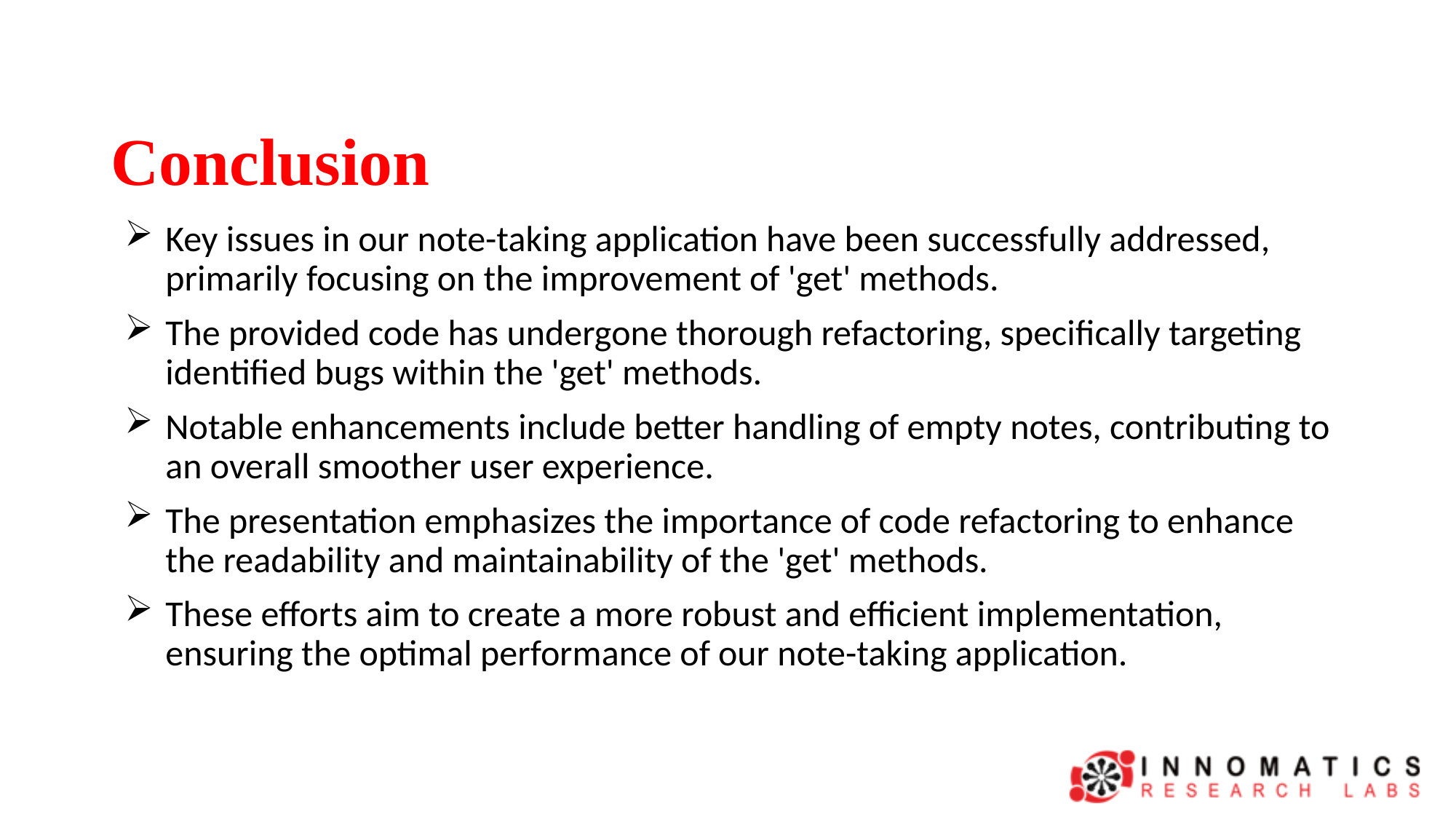

# Conclusion
Key issues in our note-taking application have been successfully addressed, primarily focusing on the improvement of 'get' methods.
The provided code has undergone thorough refactoring, specifically targeting identified bugs within the 'get' methods.
Notable enhancements include better handling of empty notes, contributing to an overall smoother user experience.
The presentation emphasizes the importance of code refactoring to enhance the readability and maintainability of the 'get' methods.
These efforts aim to create a more robust and efficient implementation, ensuring the optimal performance of our note-taking application.